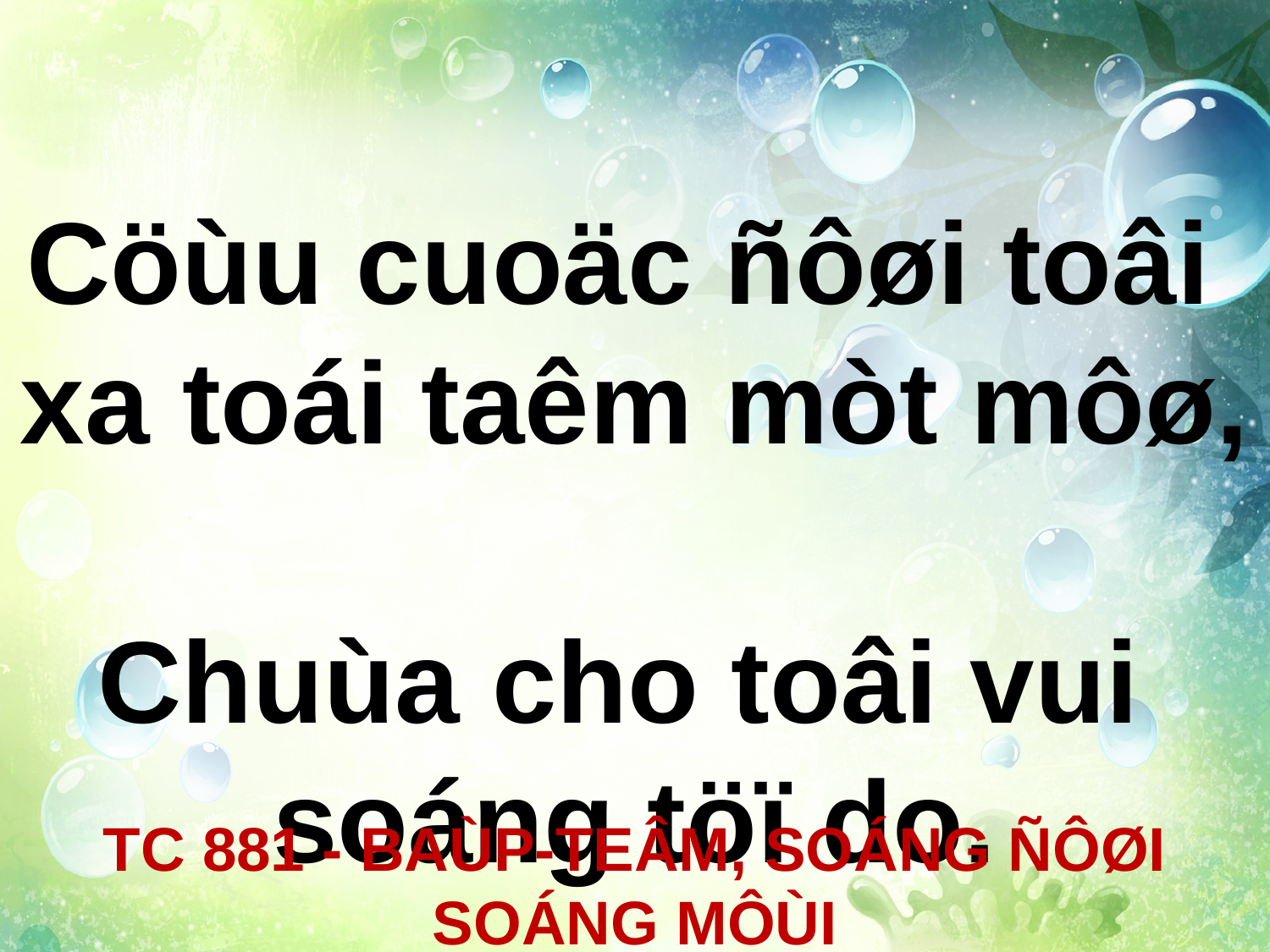

Cöùu cuoäc ñôøi toâi
xa toái taêm mòt môø,
Chuùa cho toâi vui
soáng töï do.
TC 881 - BAÙP-TEÂM, SOÁNG ÑÔØI SOÁNG MÔÙI